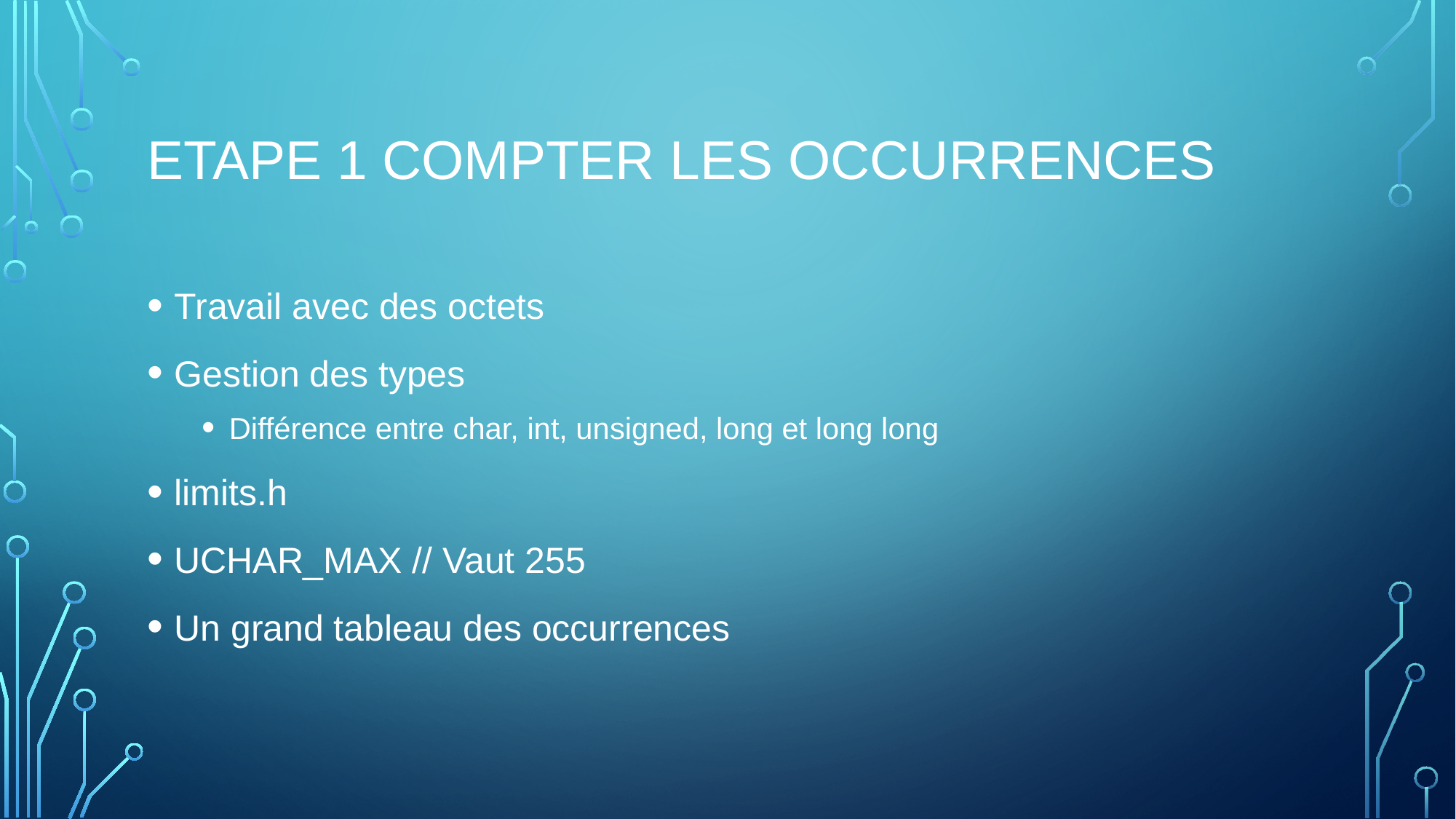

# Etape 1 Compter les occurrences
Travail avec des octets
Gestion des types
Différence entre char, int, unsigned, long et long long
limits.h
UCHAR_MAX // Vaut 255
Un grand tableau des occurrences